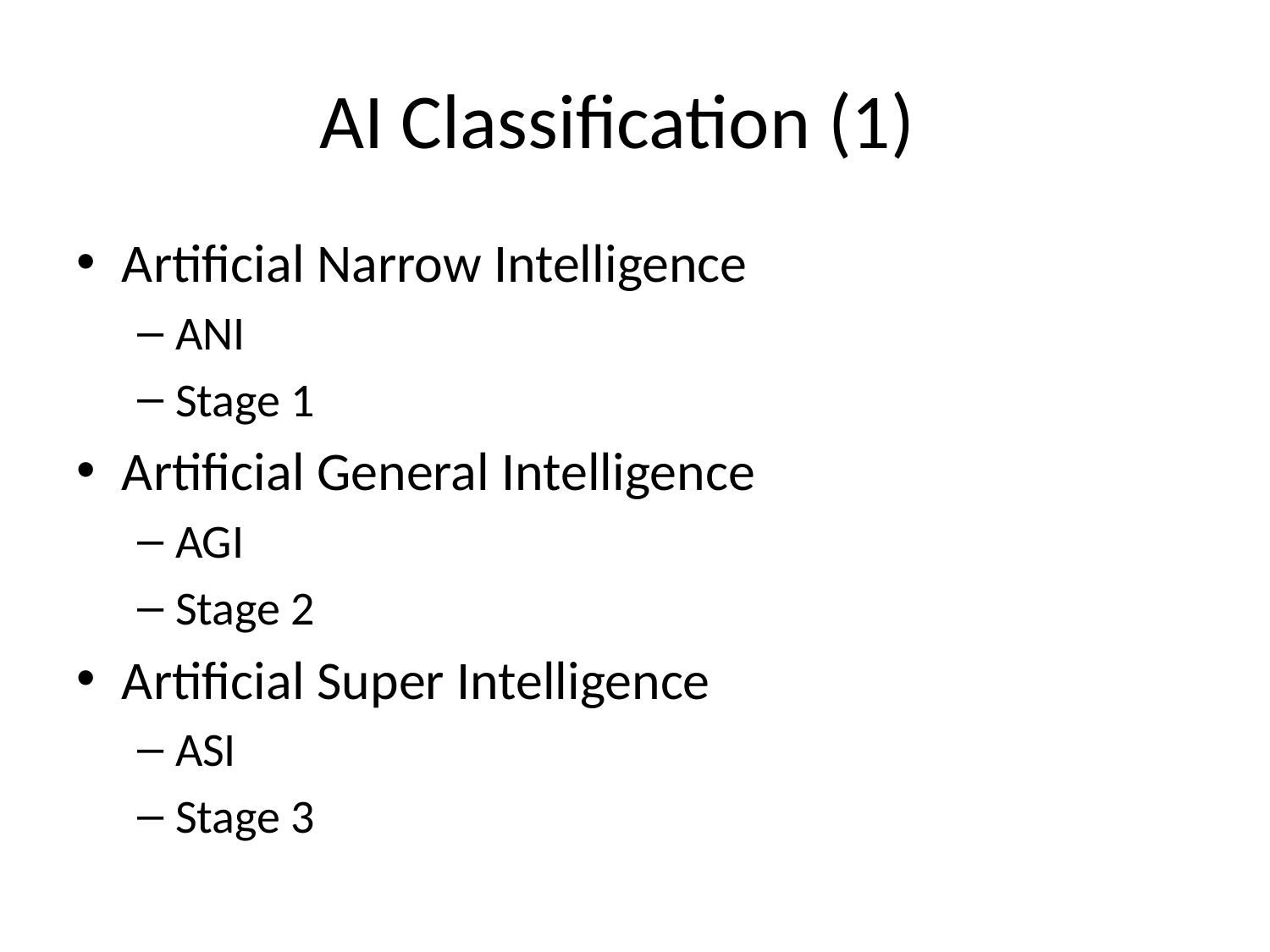

# AI Classification (1)
Artificial Narrow Intelligence
ANI
Stage 1
Artificial General Intelligence
AGI
Stage 2
Artificial Super Intelligence
ASI
Stage 3